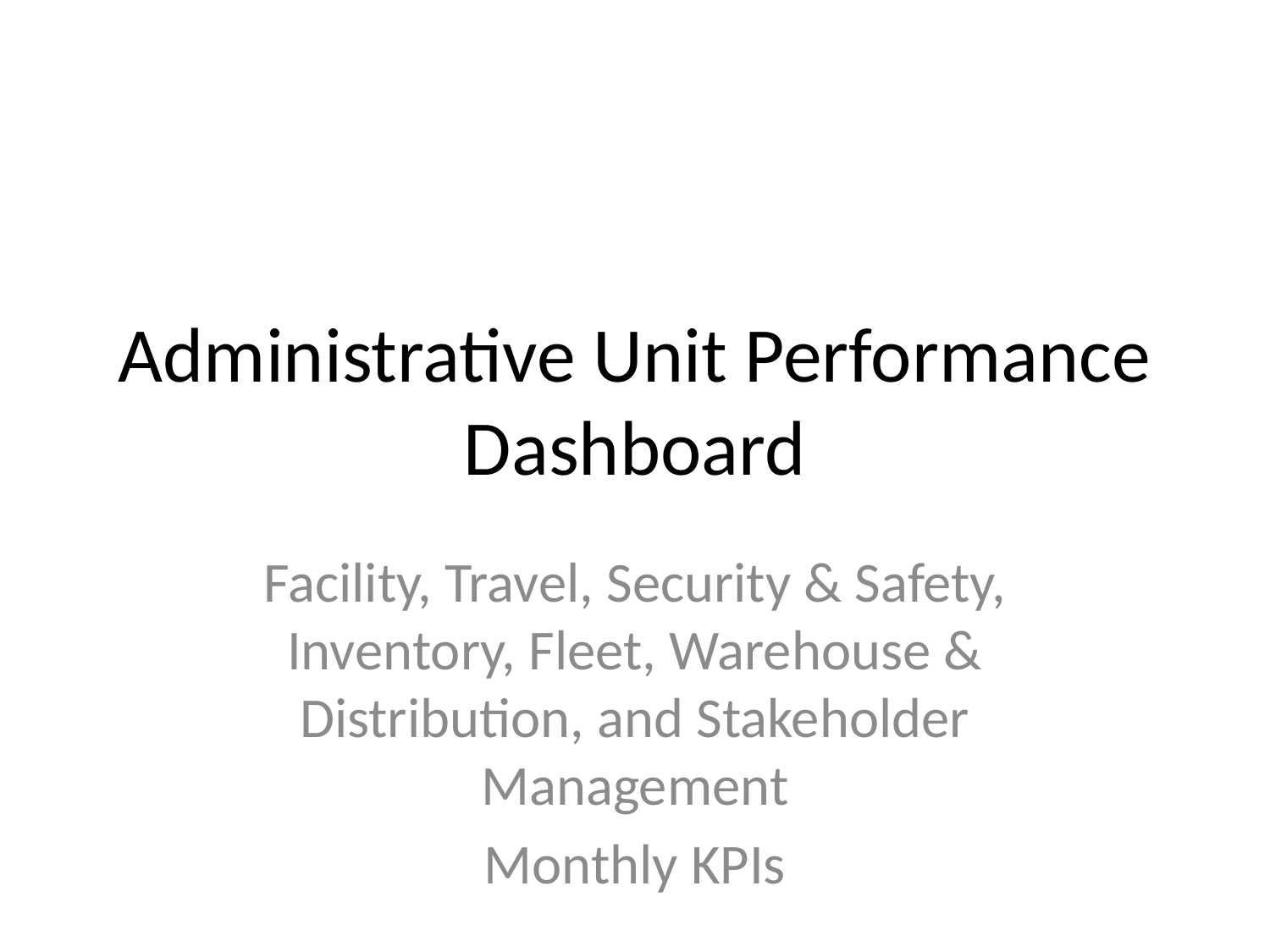

# Administrative Unit Performance Dashboard
Facility, Travel, Security & Safety, Inventory, Fleet, Warehouse & Distribution, and Stakeholder Management
Monthly KPIs